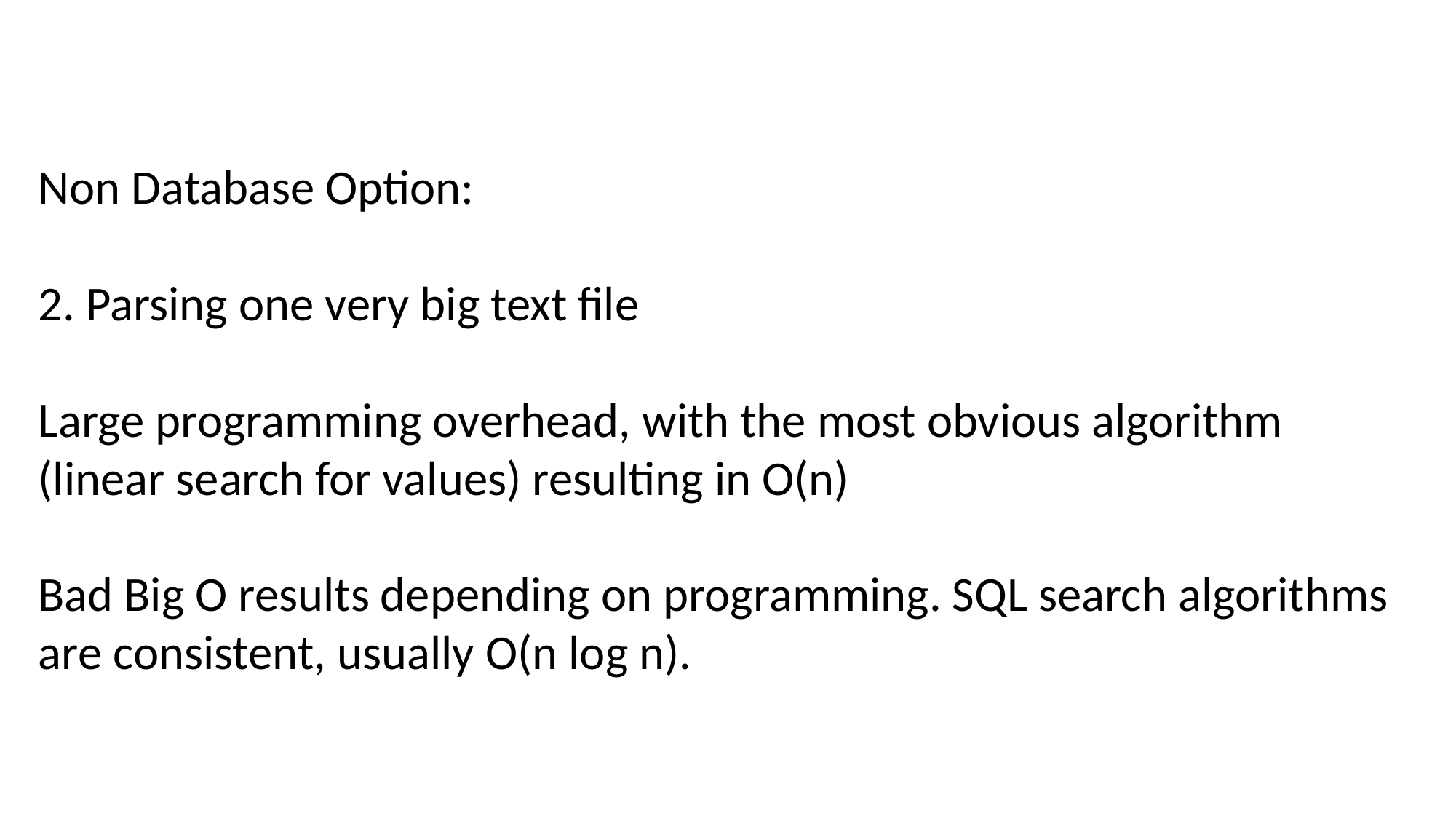

Non Database Option:

2. Parsing one very big text file

Large programming overhead, with the most obvious algorithm (linear search for values) resulting in O(n)

Bad Big O results depending on programming. SQL search algorithms are consistent, usually Ο(n log n).